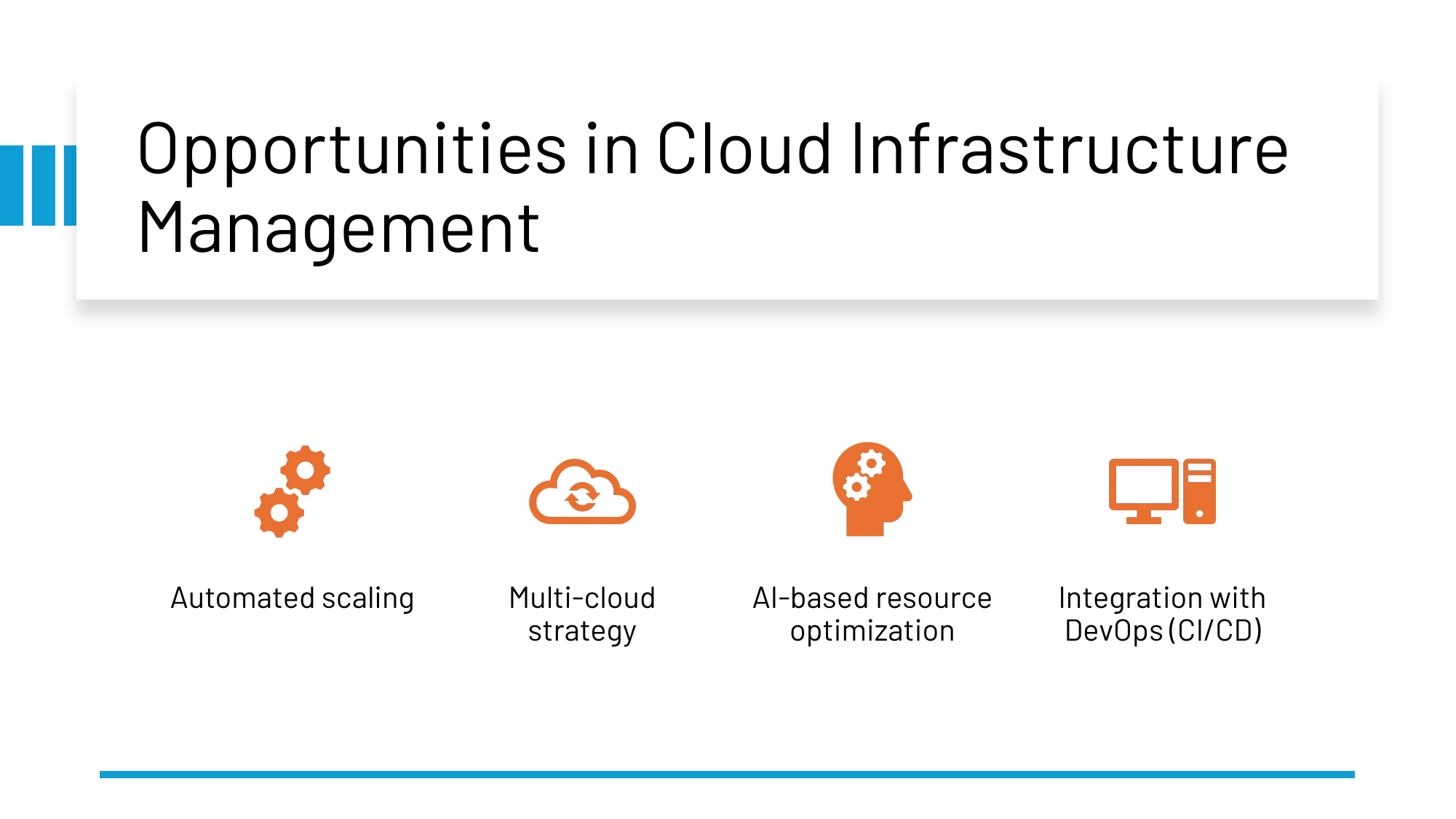

# Opportunities in Cloud Infrastructure Management

Automated scaling
Multi-cloud strategy
AI-based resource optimization
Integration with DevOps (CI/CD)